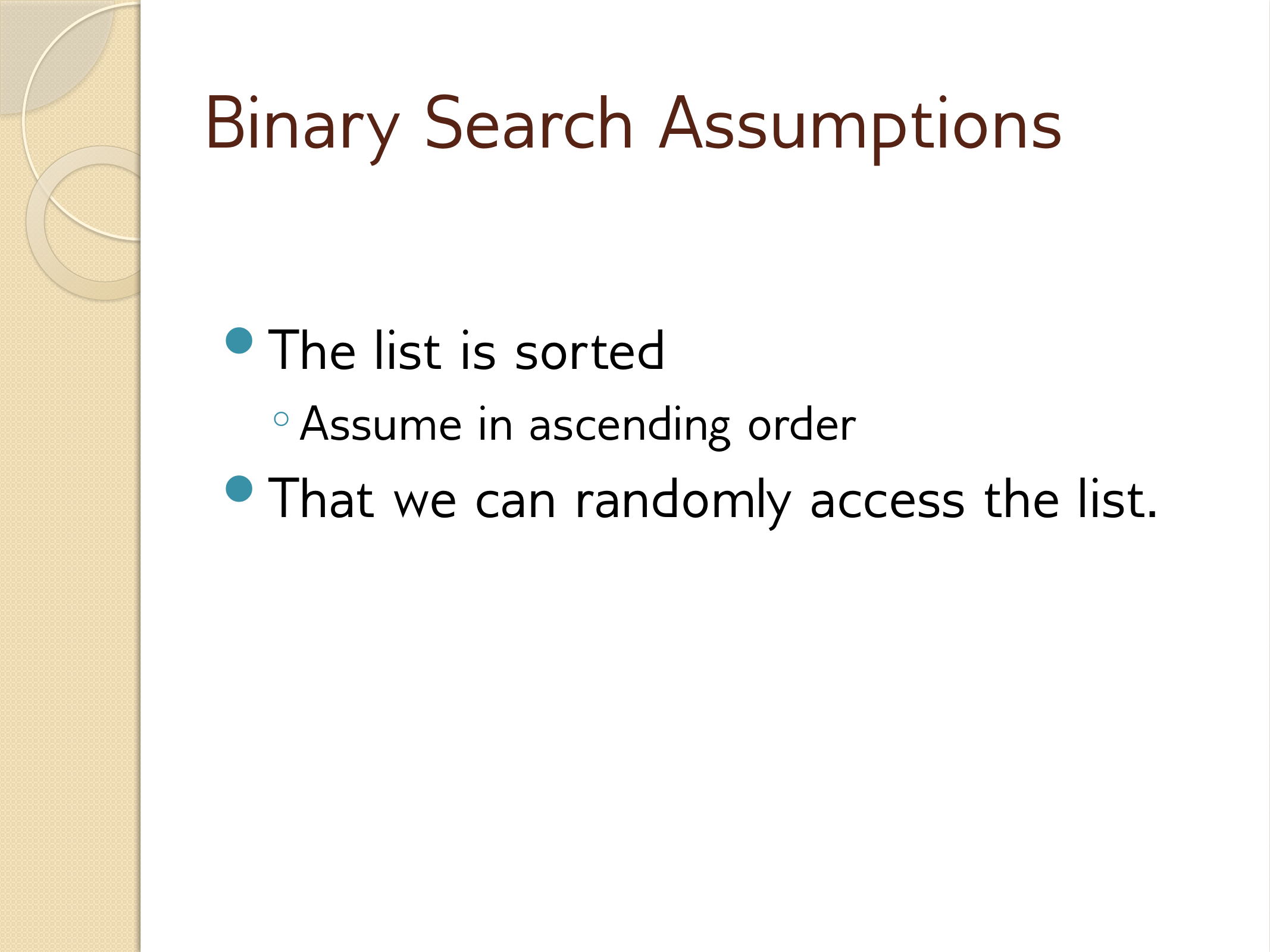

# Binary Search Assumptions
The list is sorted
Assume in ascending order
That we can randomly access the list.